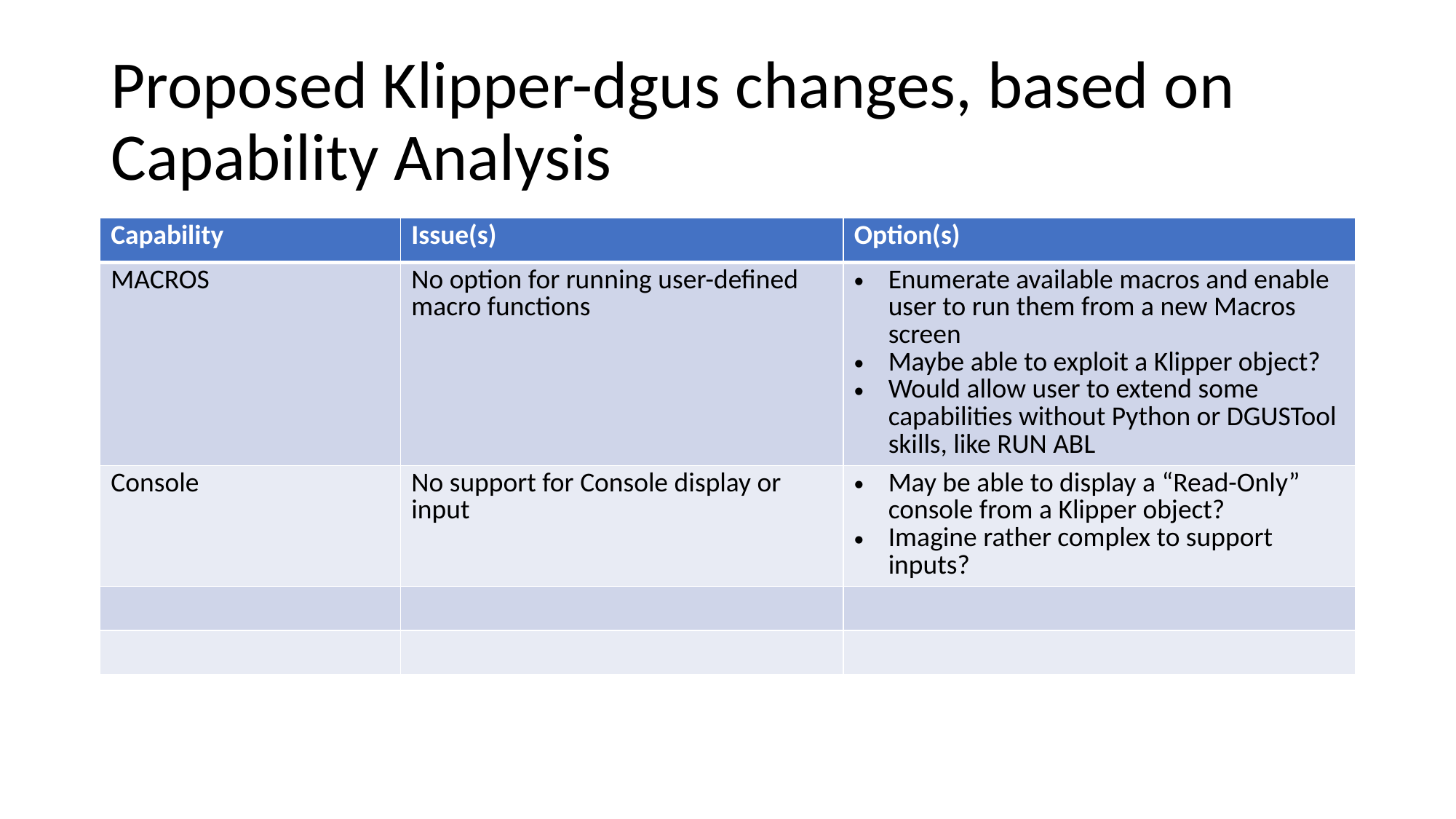

# Proposed Klipper-dgus changes, based on Capability Analysis
| Capability | Issue(s) | Option(s) |
| --- | --- | --- |
| MACROS | No option for running user-defined macro functions | Enumerate available macros and enable user to run them from a new Macros screen Maybe able to exploit a Klipper object? Would allow user to extend some capabilities without Python or DGUSTool skills, like RUN ABL |
| Console | No support for Console display or input | May be able to display a “Read-Only” console from a Klipper object? Imagine rather complex to support inputs? |
|  |  |  |
|  |  |  |